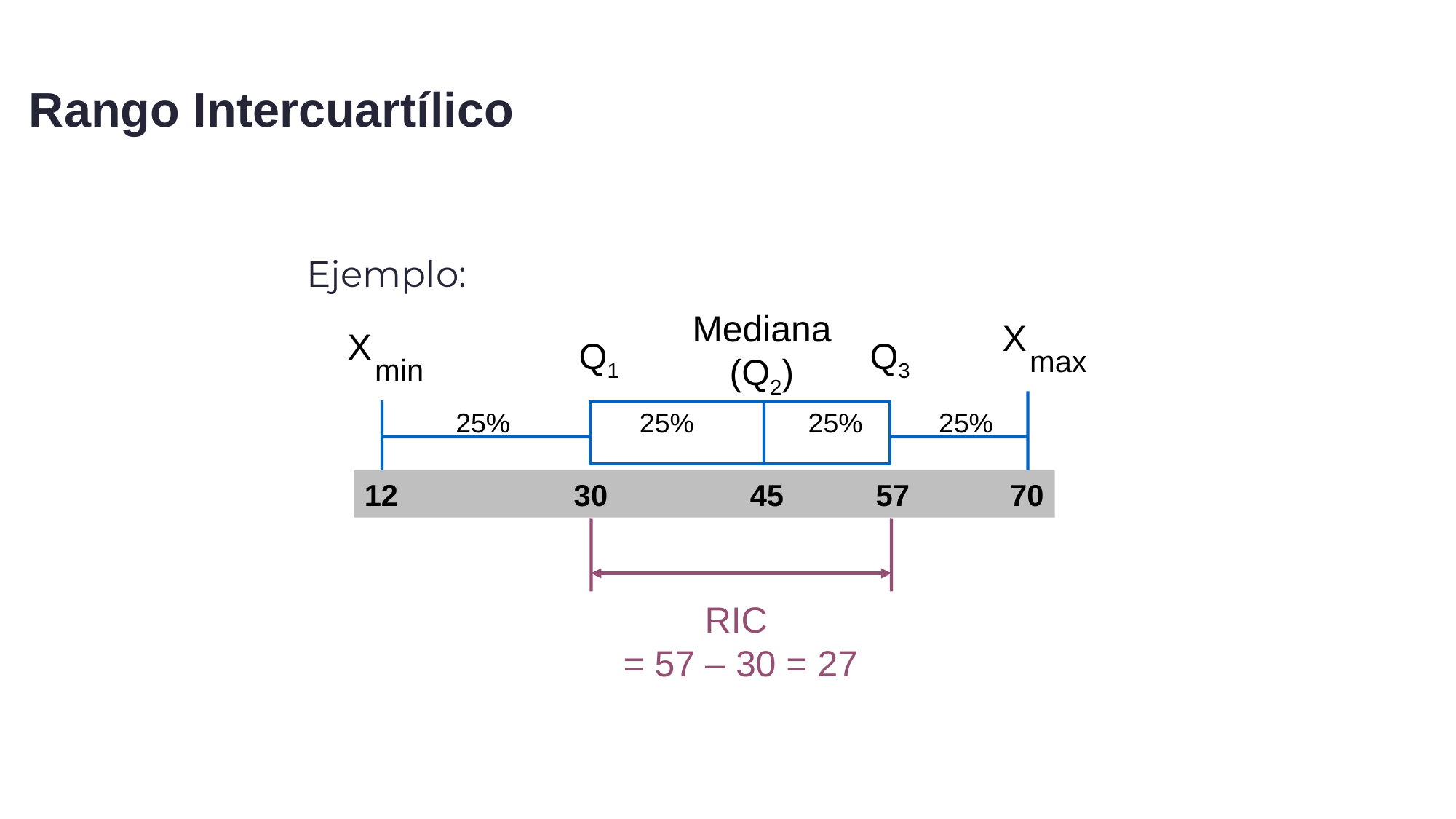

Rango Intercuartílico
Ejemplo:
Mediana
(Q2)
X
X
Q1
Q3
max
min

25%                 25%               25%          25%

12                     30                 45           57            70

           RIC
   = 57 – 30 = 27